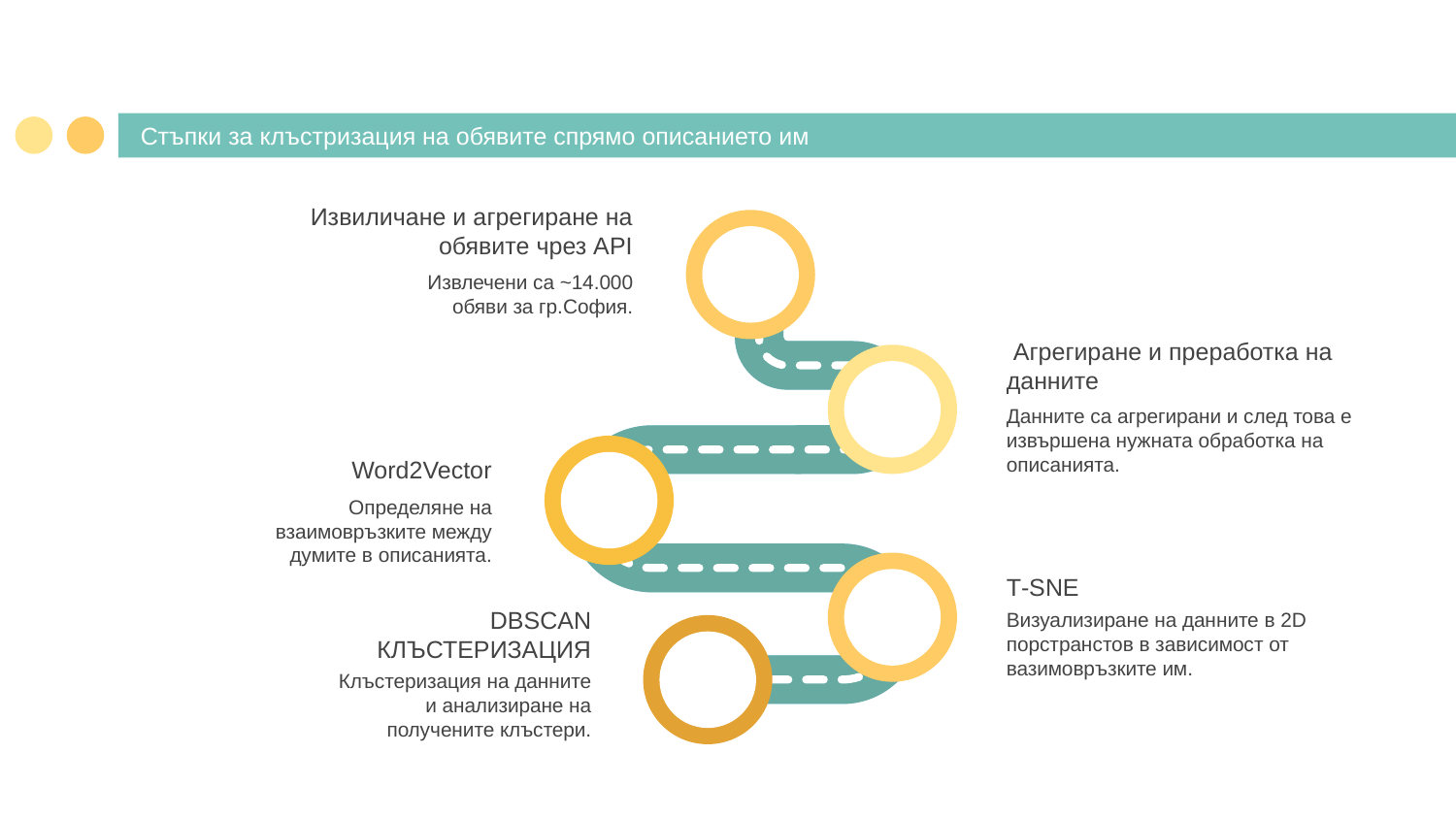

# Стъпки за клъстризация на обявите спрямо описанието им
Извиличане и агрегиране на обявите чрез API

Извлечени са ~14.000 обяви за гр.София.

 Агрегиране и преработка на данните

Данните са агрегирани и след това е извършена нужната обработка на описанията.
Word2Vector

Определяне на взаимовръзките между думите в описанията.

Т-SNE

Визуализиране на данните в 2D порстранстов в зависимост от вазимовръзките им.
DBSCAN КЛЪСТЕРИЗАЦИЯ

Клъстеризация на данните и анализиране на получените клъстери.